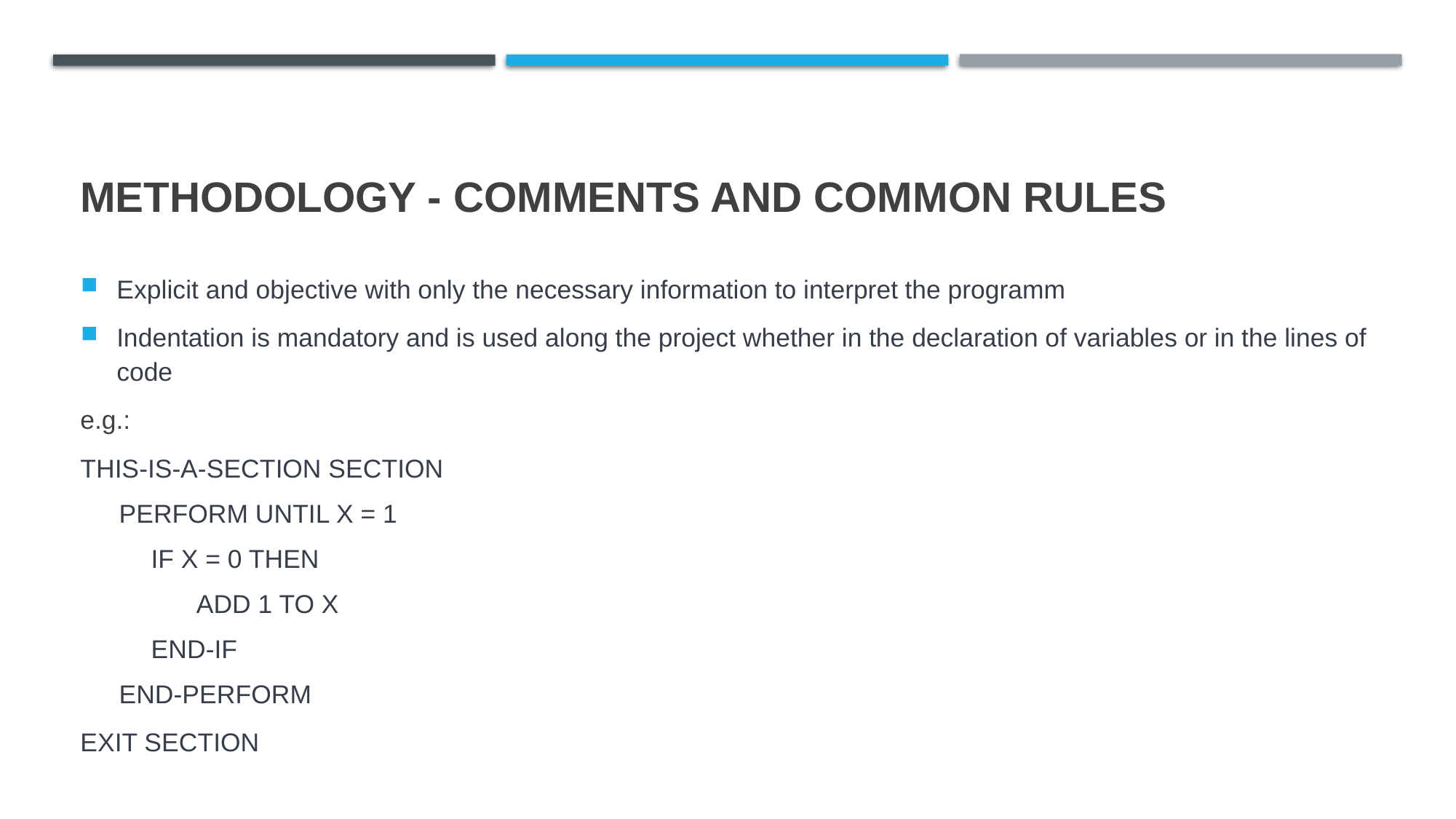

# Methodology - comments and common rules
Explicit and objective with only the necessary information to interpret the programm
Indentation is mandatory and is used along the project whether in the declaration of variables or in the lines of code
e.g.:
THIS-IS-A-SECTION SECTION
PERFORM UNTIL X = 1
IF X = 0 THEN
ADD 1 TO X
END-IF
END-PERFORM
EXIT SECTION